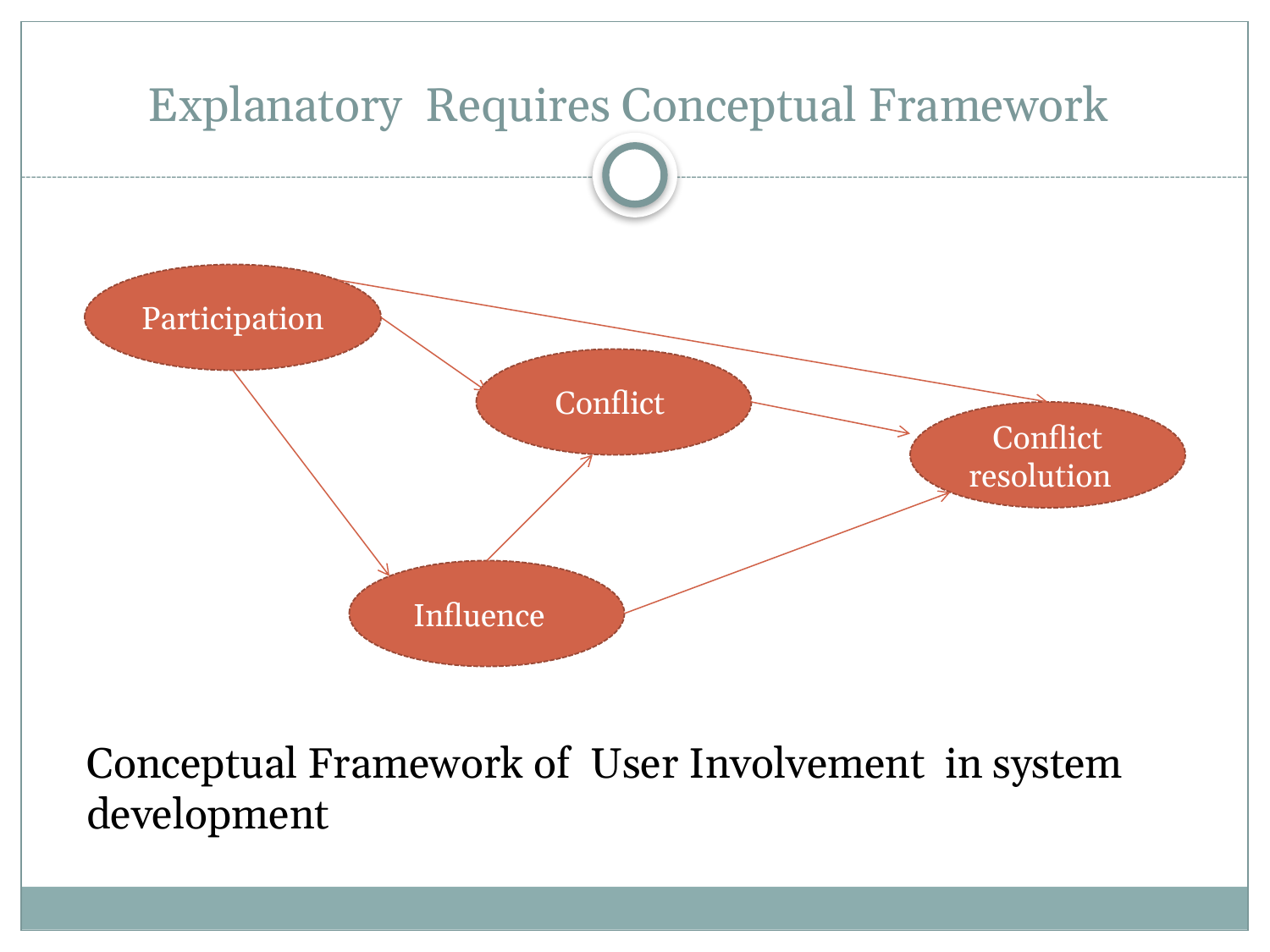

# Explanatory  Requires Conceptual Framework
Participation
Conflict
Conflict resolution
Influence
Conceptual Framework of  User Involvement  in system development